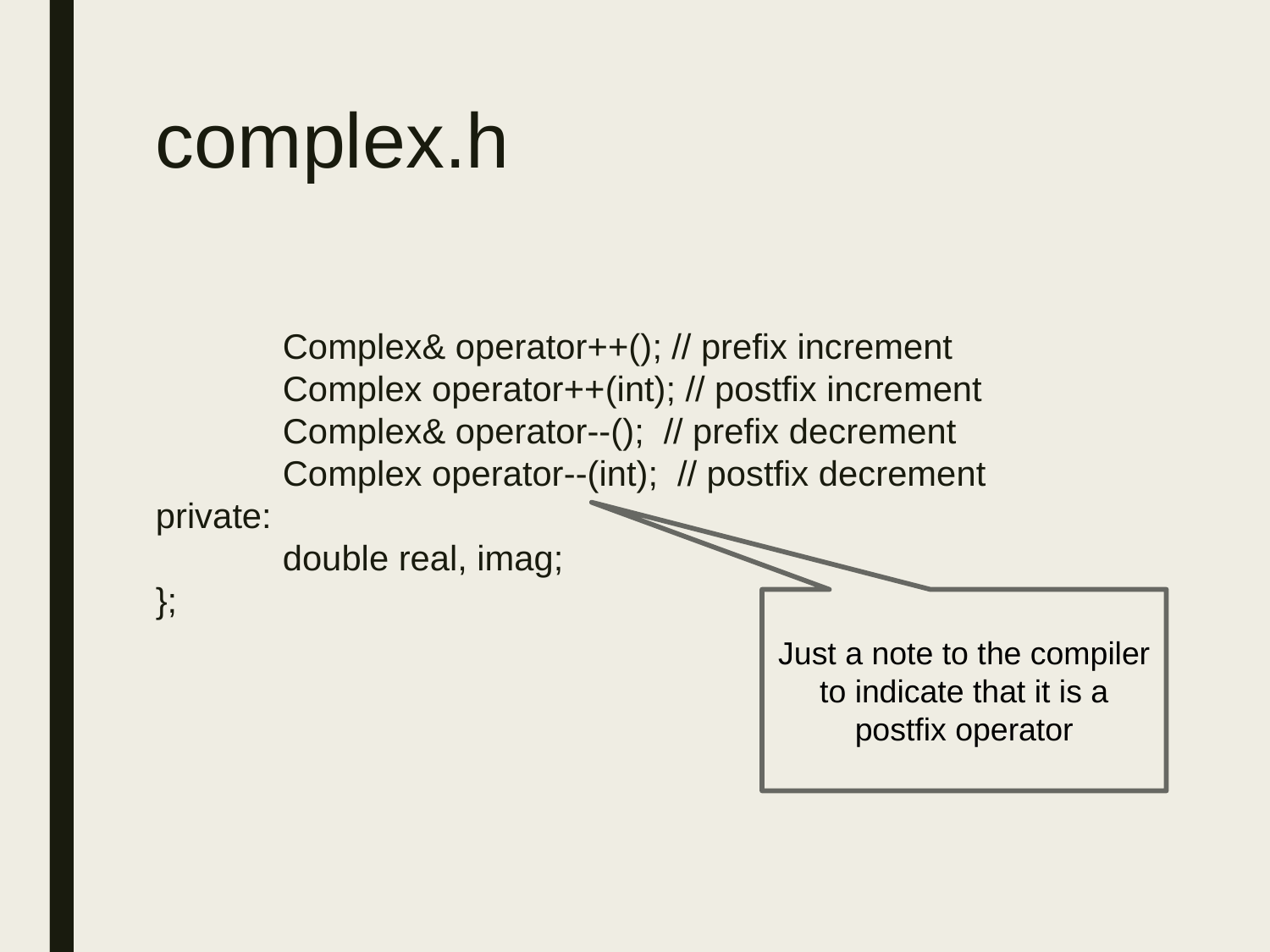

# complex.h
	Complex& operator++(); // prefix increment
	Complex operator++(int); // postfix increment
	Complex& operator--();	// prefix decrement
	Complex operator--(int);  // postfix decrement
private:
	double real, imag;
};
Just a note to the compiler to indicate that it is a postfix operator